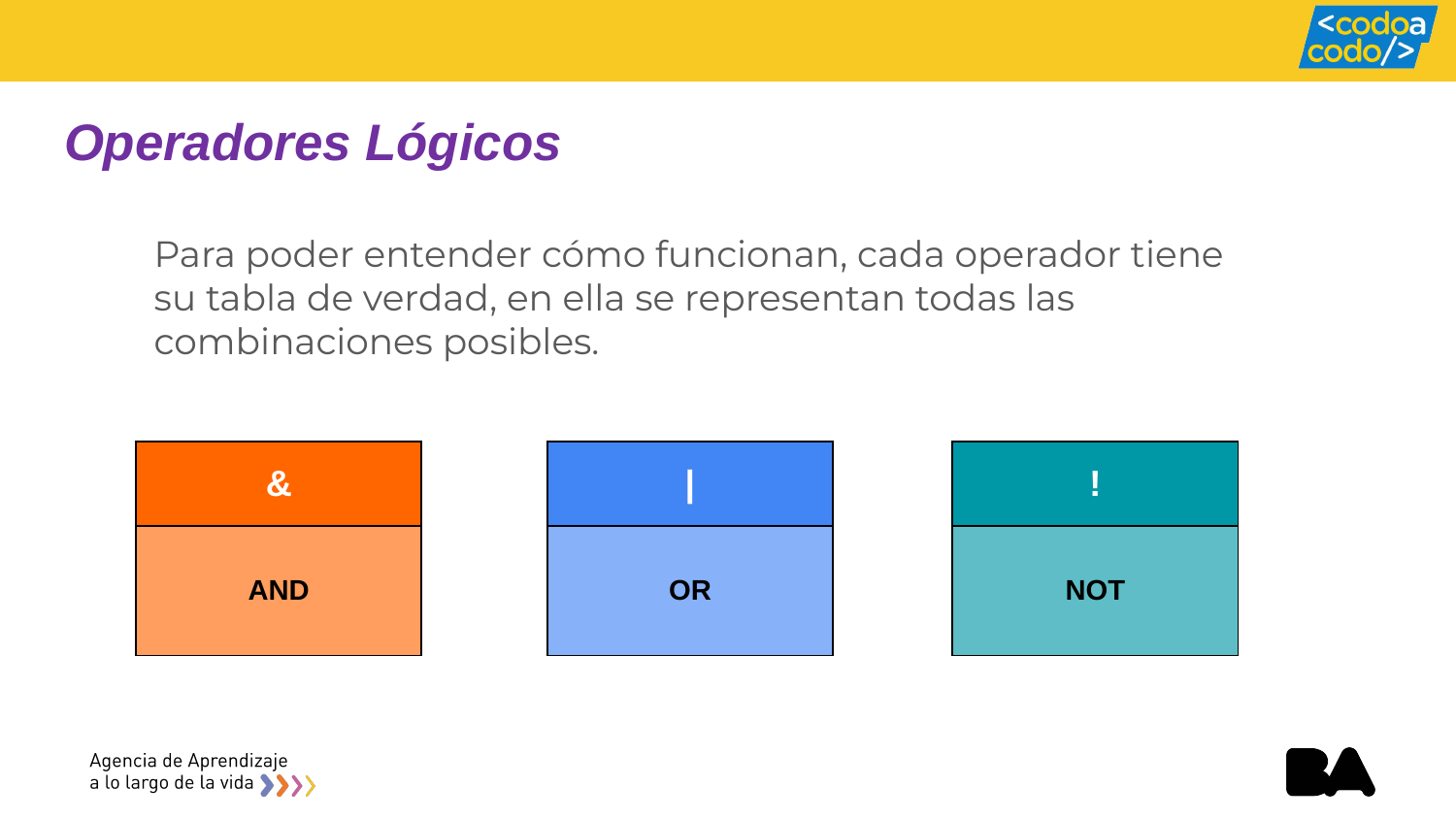

# Operadores Lógicos
Para poder entender cómo funcionan, cada operador tiene su tabla de verdad, en ella se representan todas las combinaciones posibles.

| & |
| --- |
| | |
| --- |
| ! |
| --- |
| AND |
| --- |
| OR |
| --- |
| NOT |
| --- |